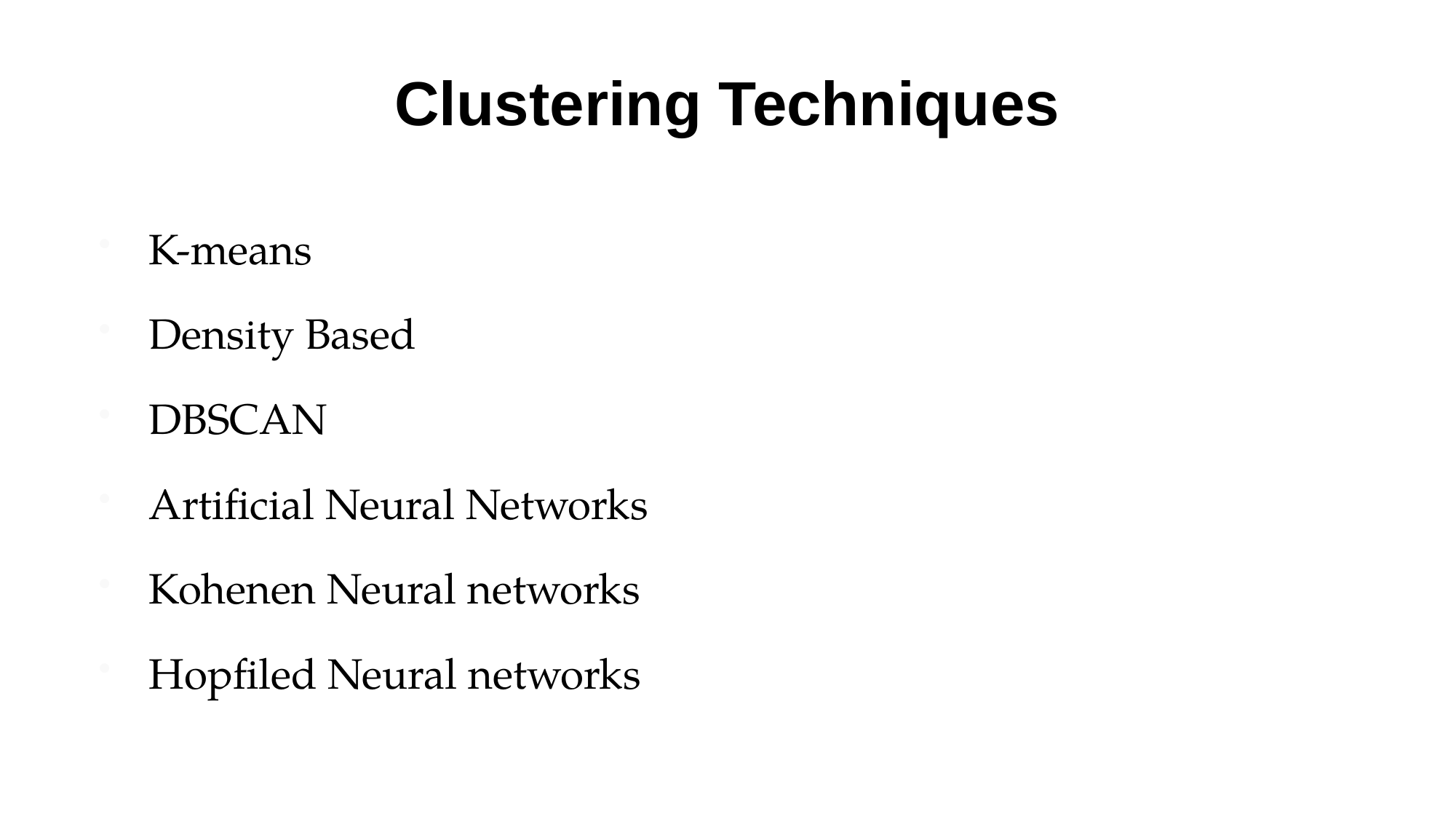

# Clustering Techniques
K-means
Density Based
DBSCAN
Artificial Neural Networks
Kohenen Neural networks
Hopfiled Neural networks